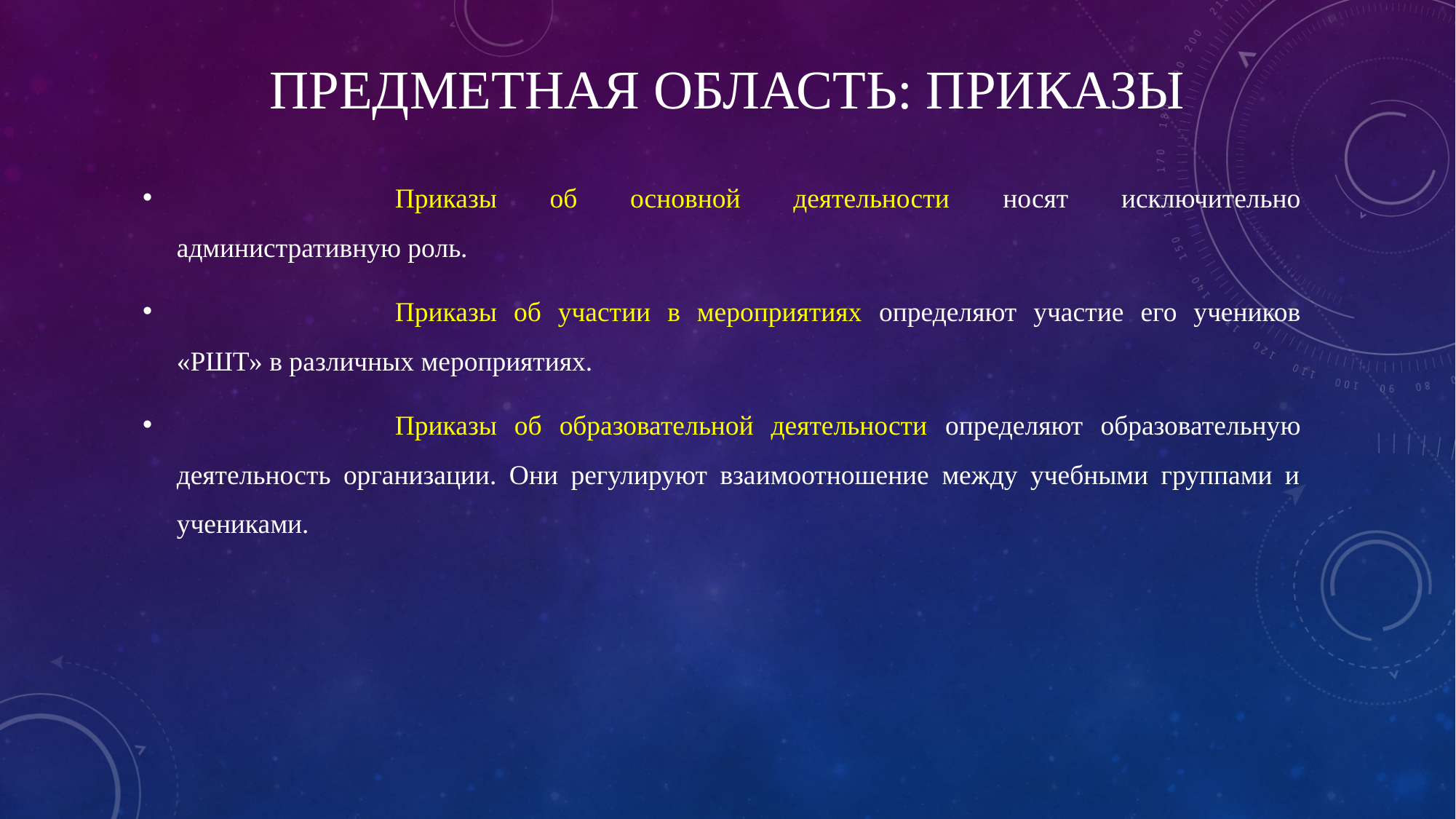

# Предметная область: Приказы
		Приказы об основной деятельности носят исключительно административную роль.
		Приказы об участии в мероприятиях определяют участие его учеников «РШТ» в различных мероприятиях.
		Приказы об образовательной деятельности определяют образовательную деятельность организации. Они регулируют взаимоотношение между учебными группами и учениками.